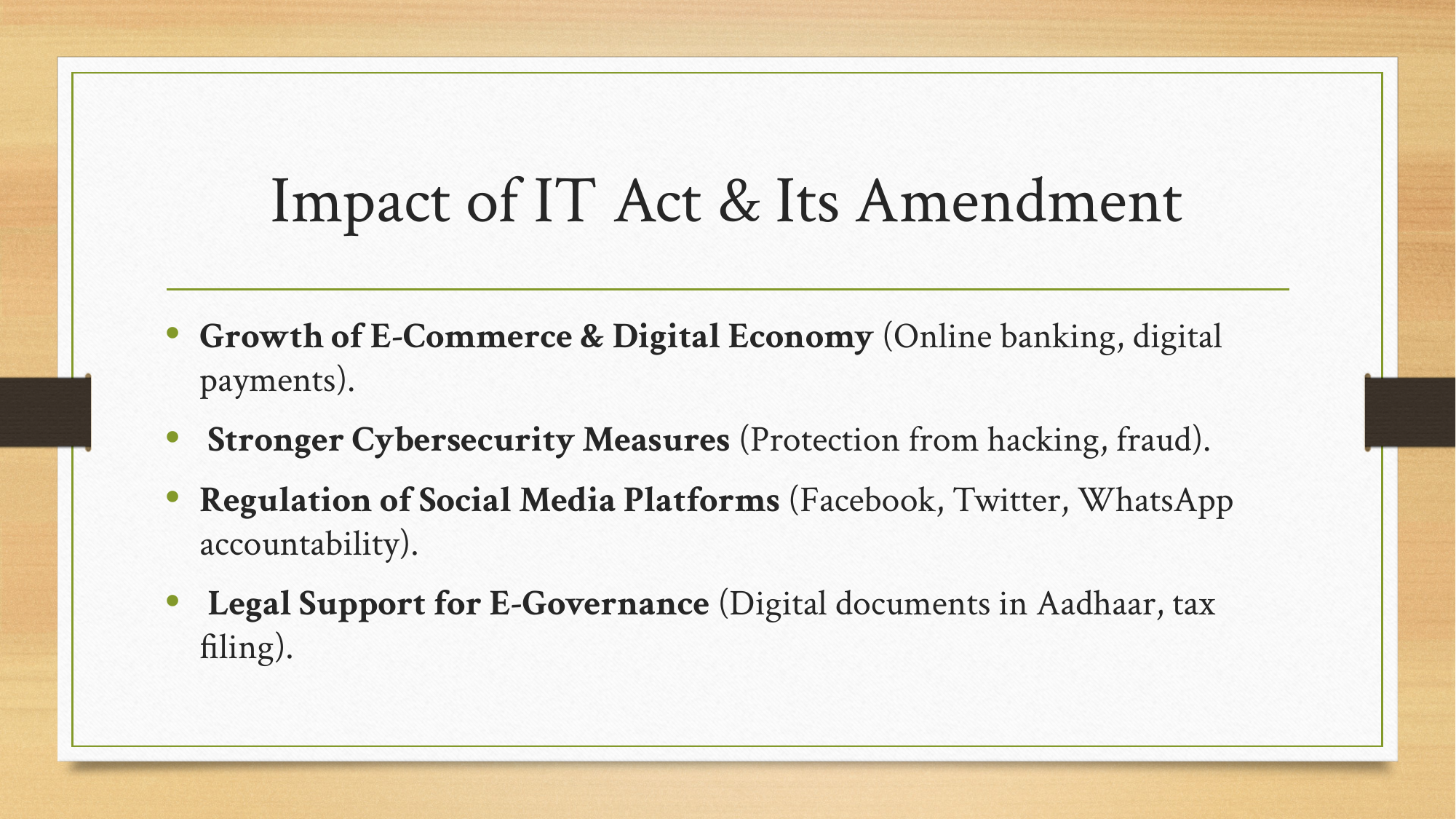

# Impact of IT Act & Its Amendment
Growth of E-Commerce & Digital Economy (Online banking, digital payments).
 Stronger Cybersecurity Measures (Protection from hacking, fraud).
Regulation of Social Media Platforms (Facebook, Twitter, WhatsApp accountability).
 Legal Support for E-Governance (Digital documents in Aadhaar, tax filing).